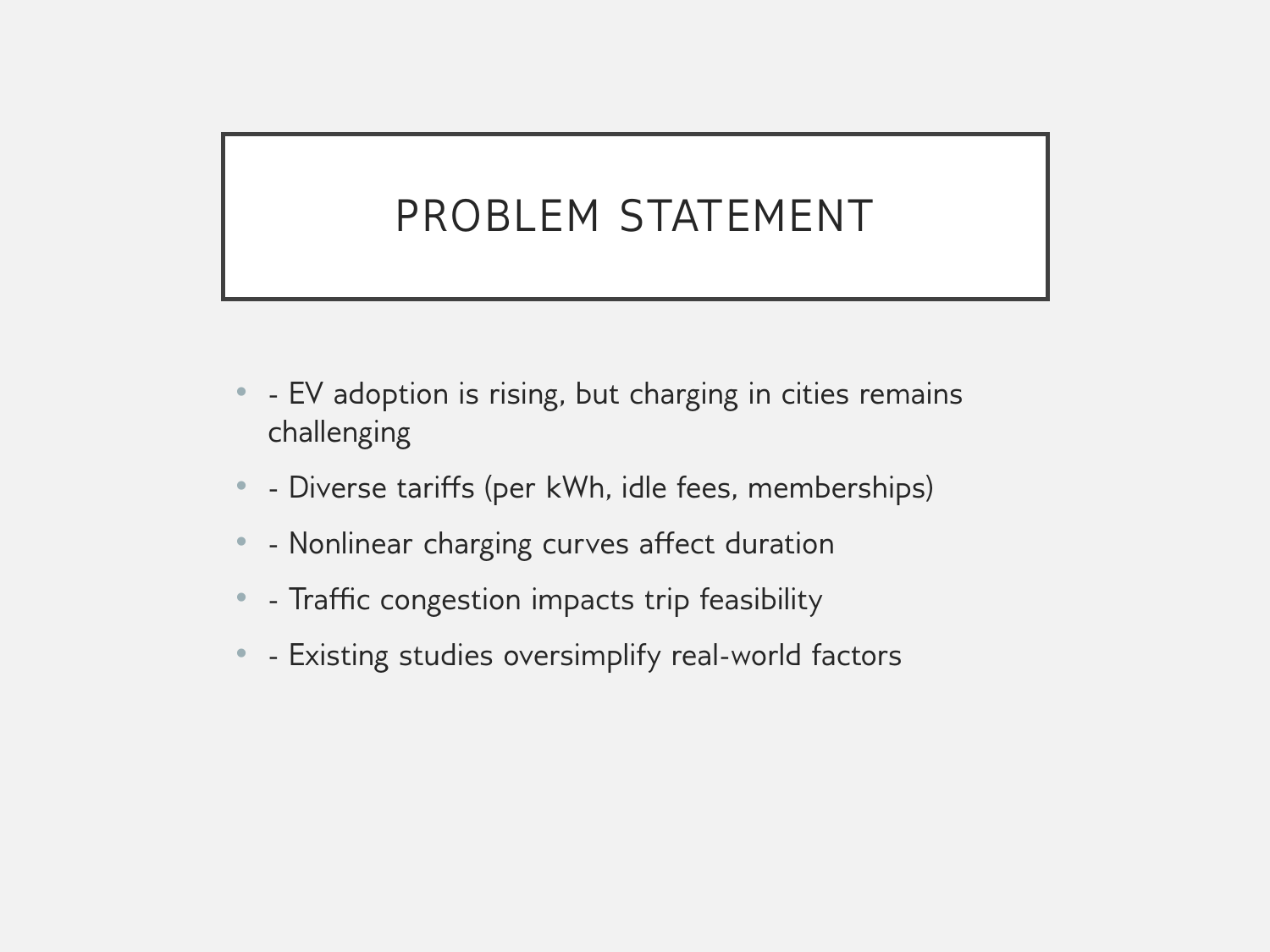

# Problem Statement
- EV adoption is rising, but charging in cities remains challenging
- Diverse tariffs (per kWh, idle fees, memberships)
- Nonlinear charging curves affect duration
- Traffic congestion impacts trip feasibility
- Existing studies oversimplify real-world factors